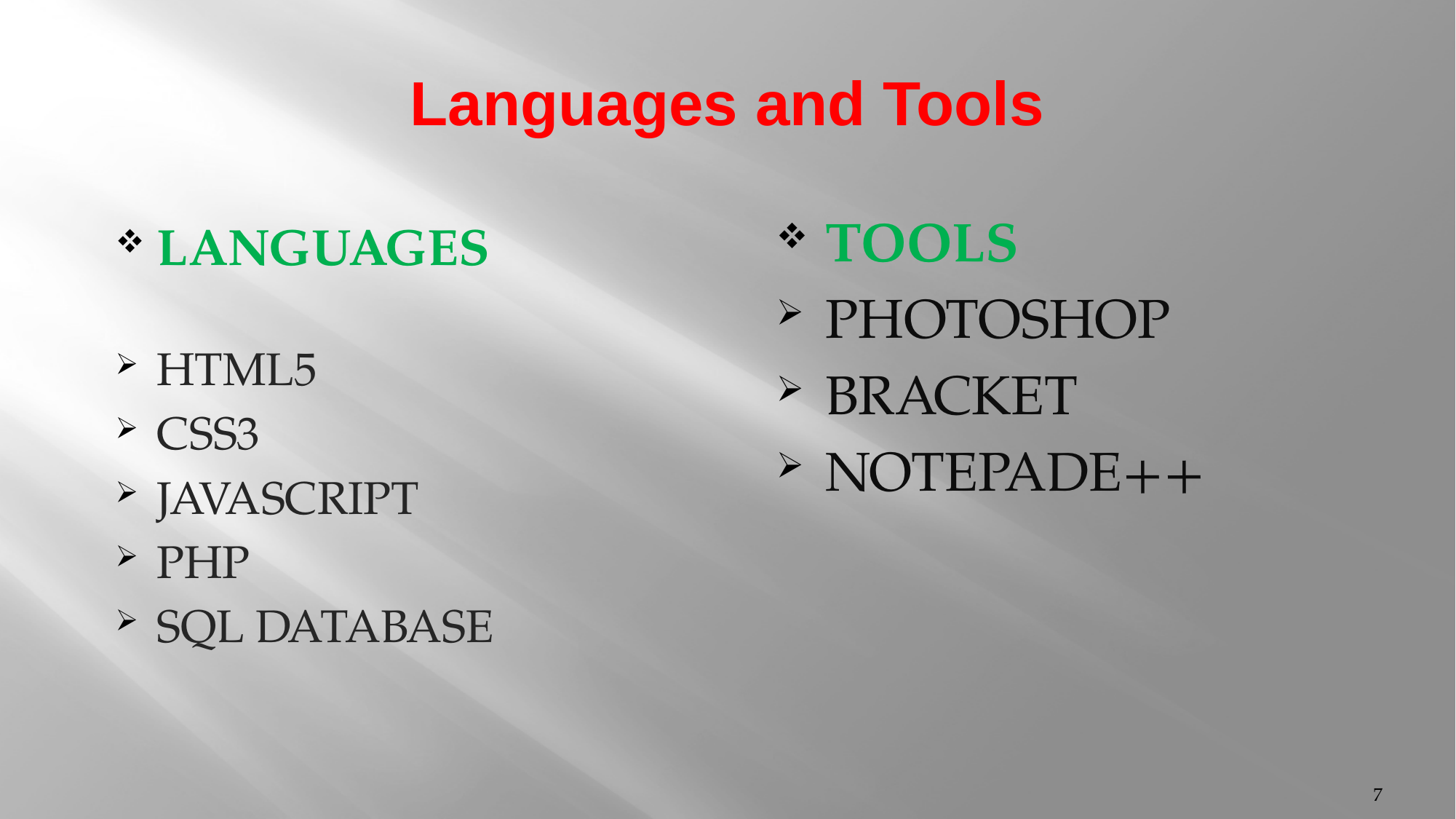

# Languages and Tools
TOOLS
PHOTOSHOP
BRACKET
NOTEPADE++
LANGUAGES
HTML5
CSS3
JAVASCRIPT
PHP
SQL DATABASE
7